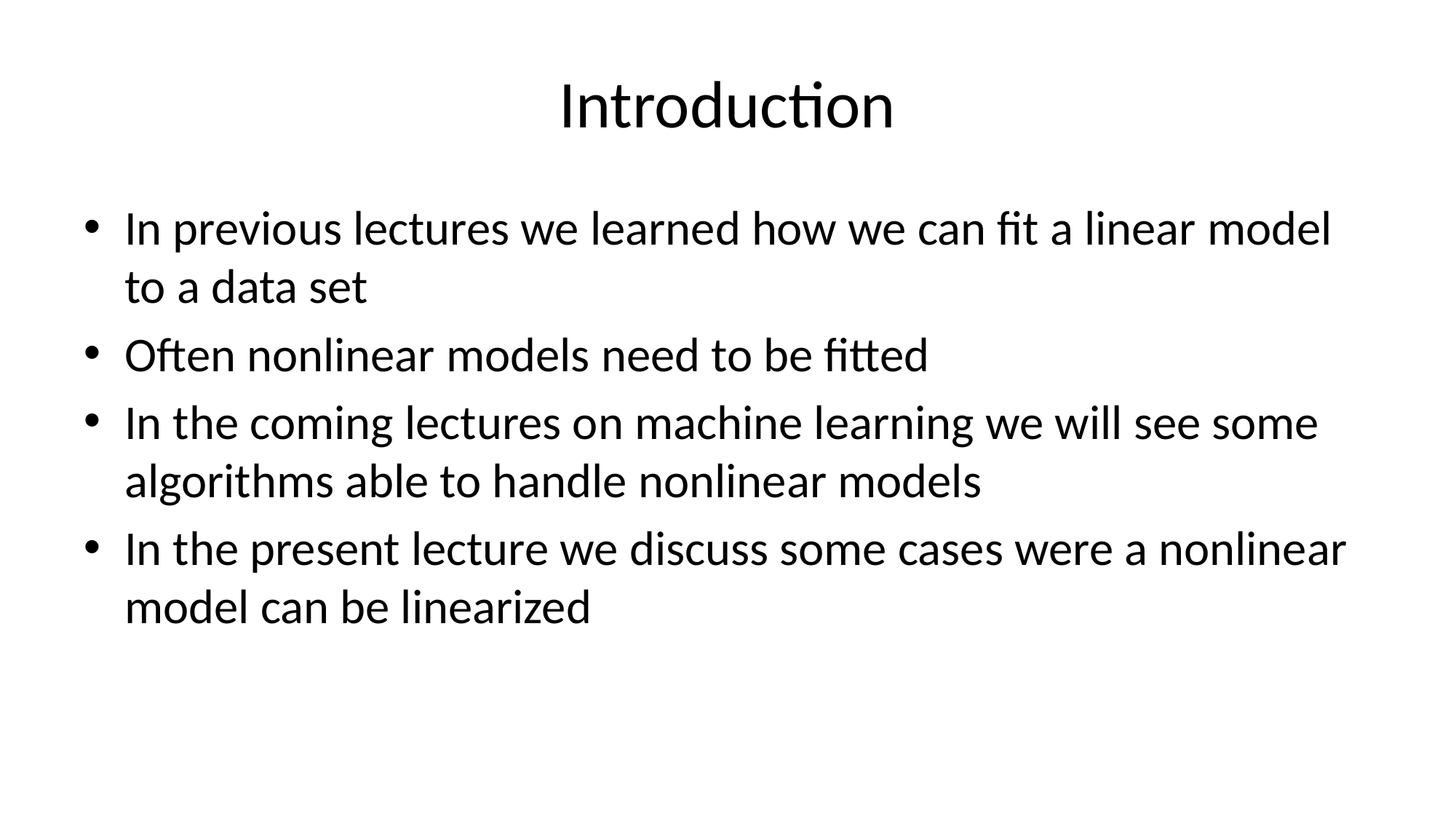

# Introduction
In previous lectures we learned how we can fit a linear model to a data set
Often nonlinear models need to be fitted
In the coming lectures on machine learning we will see some algorithms able to handle nonlinear models
In the present lecture we discuss some cases were a nonlinear model can be linearized